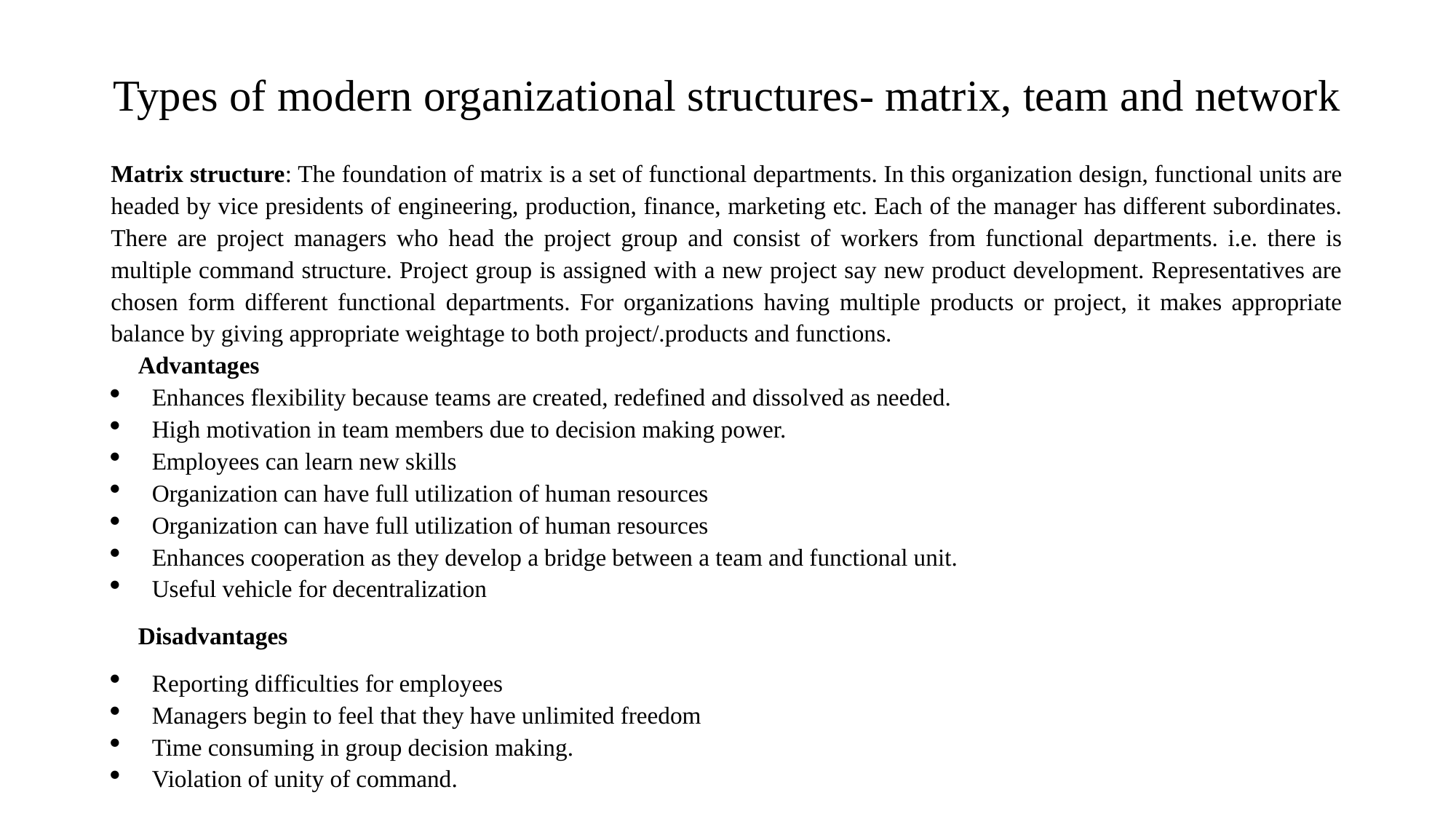

# Types of modern organizational structures- matrix, team and network
Matrix structure: The foundation of matrix is a set of functional departments. In this organization design, functional units are headed by vice presidents of engineering, production, finance, marketing etc. Each of the manager has different subordinates. There are project managers who head the project group and consist of workers from functional departments. i.e. there is multiple command structure. Project group is assigned with a new project say new product development. Representatives are chosen form different functional departments. For organizations having multiple products or project, it makes appropriate balance by giving appropriate weightage to both project/.products and functions.
Advantages
Enhances flexibility because teams are created, redefined and dissolved as needed.
High motivation in team members due to decision making power.
Employees can learn new skills
Organization can have full utilization of human resources
Organization can have full utilization of human resources
Enhances cooperation as they develop a bridge between a team and functional unit.
Useful vehicle for decentralization
Disadvantages
Reporting difficulties for employees
Managers begin to feel that they have unlimited freedom
Time consuming in group decision making.
Violation of unity of command.